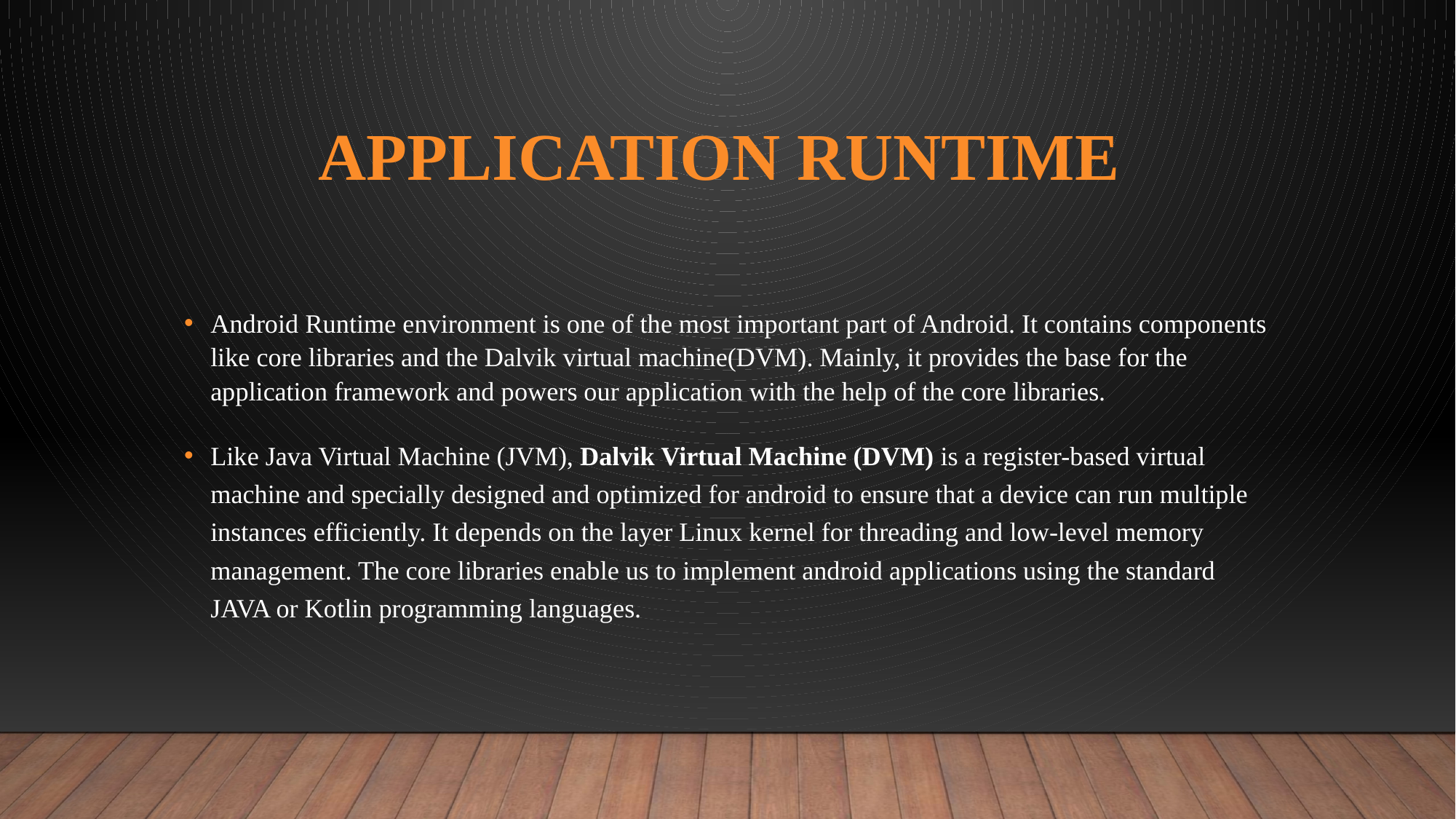

# Application runtime

Android Runtime environment is one of the most important part of Android. It contains components like core libraries and the Dalvik virtual machine(DVM). Mainly, it provides the base for the application framework and powers our application with the help of the core libraries.
Like Java Virtual Machine (JVM), Dalvik Virtual Machine (DVM) is a register-based virtual machine and specially designed and optimized for android to ensure that a device can run multiple instances efficiently. It depends on the layer Linux kernel for threading and low-level memory management. The core libraries enable us to implement android applications using the standard JAVA or Kotlin programming languages.